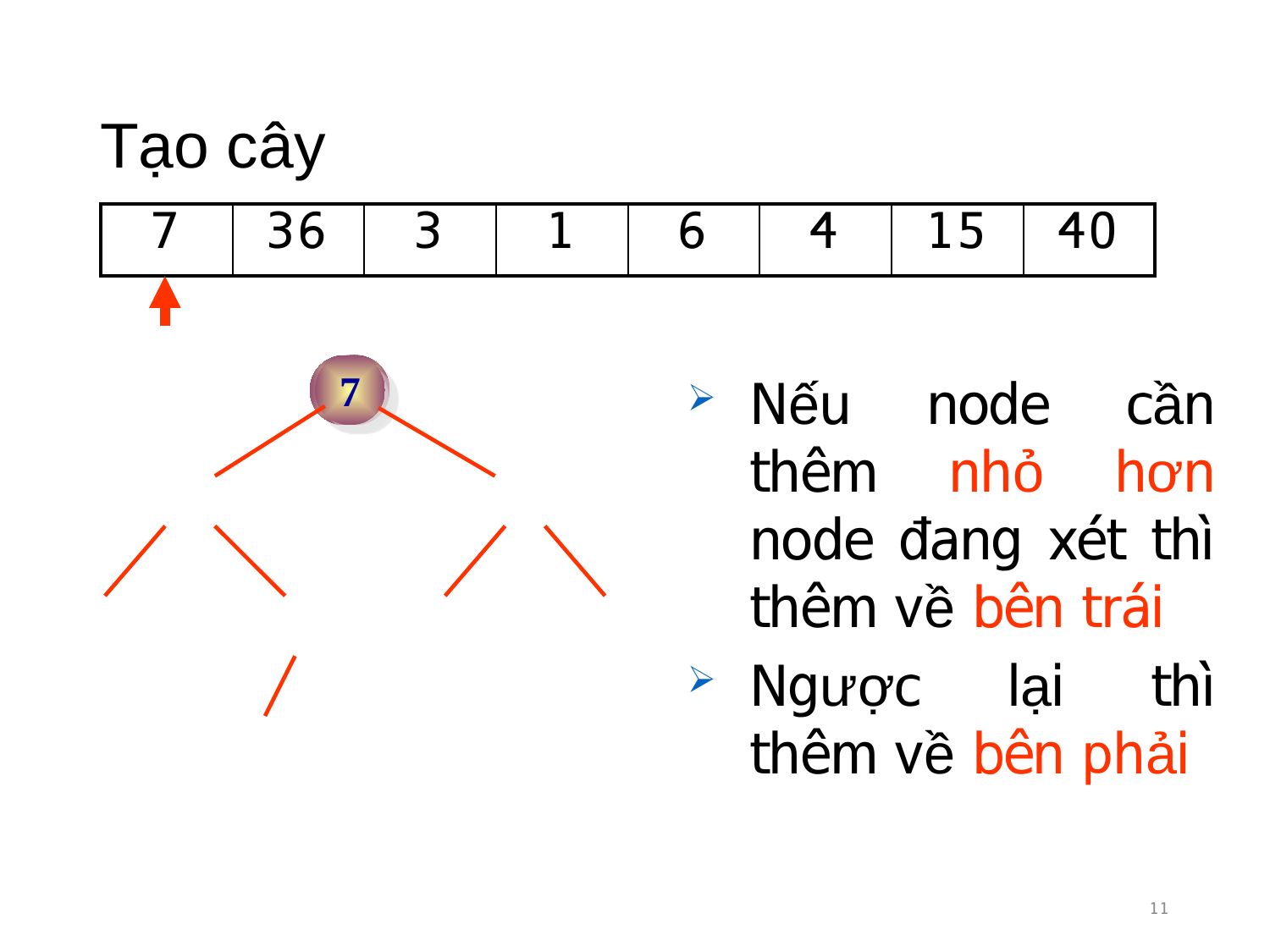

# Tạo cây
| 7 | 36 | 3 | 1 | 6 | 4 | 15 | 40 |
| --- | --- | --- | --- | --- | --- | --- | --- |

7
4
6
36
40
15
1
3
Nếu node cần thêm nhỏ hơn node đang xét thì thêm về bên trái
Ngược lại thì thêm về bên phải

11